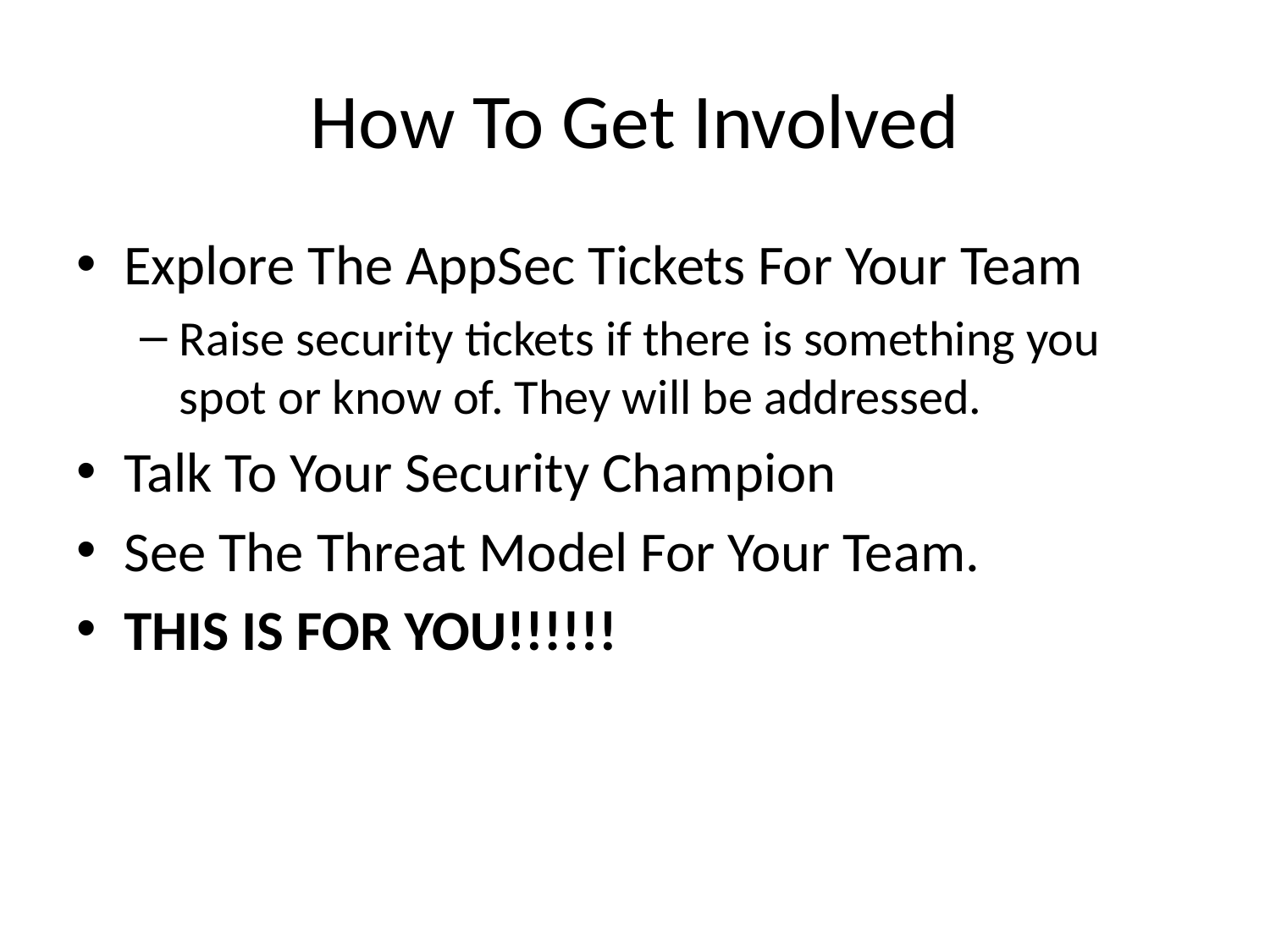

# How To Get Involved
Explore The AppSec Tickets For Your Team
Raise security tickets if there is something you spot or know of. They will be addressed.
Talk To Your Security Champion
See The Threat Model For Your Team.
THIS IS FOR YOU!!!!!!